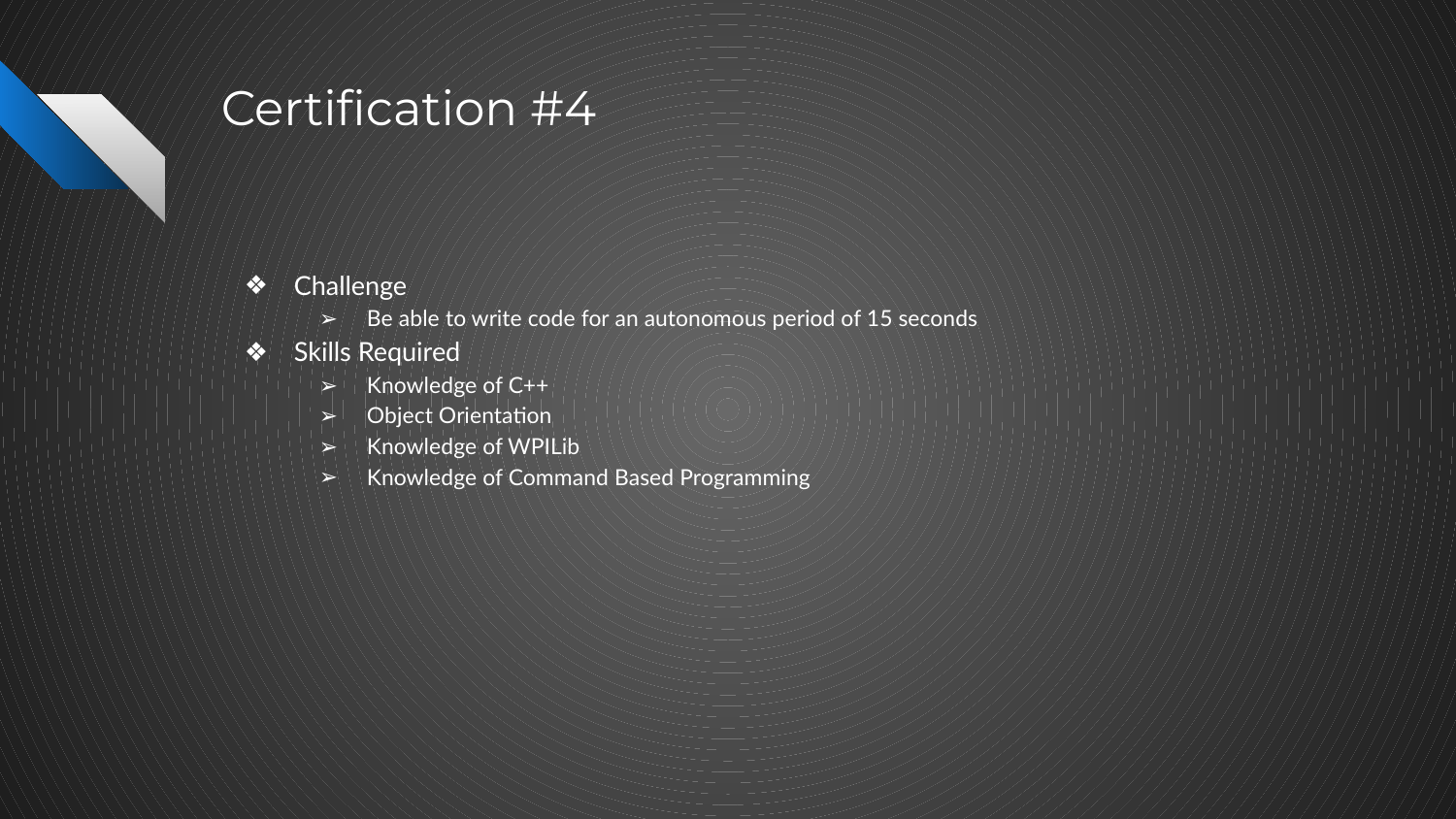

# Certification #4

Challenge
Be able to write code for an autonomous period of 15 seconds
Skills Required
Knowledge of C++
Object Orientation
Knowledge of WPILib
Knowledge of Command Based Programming